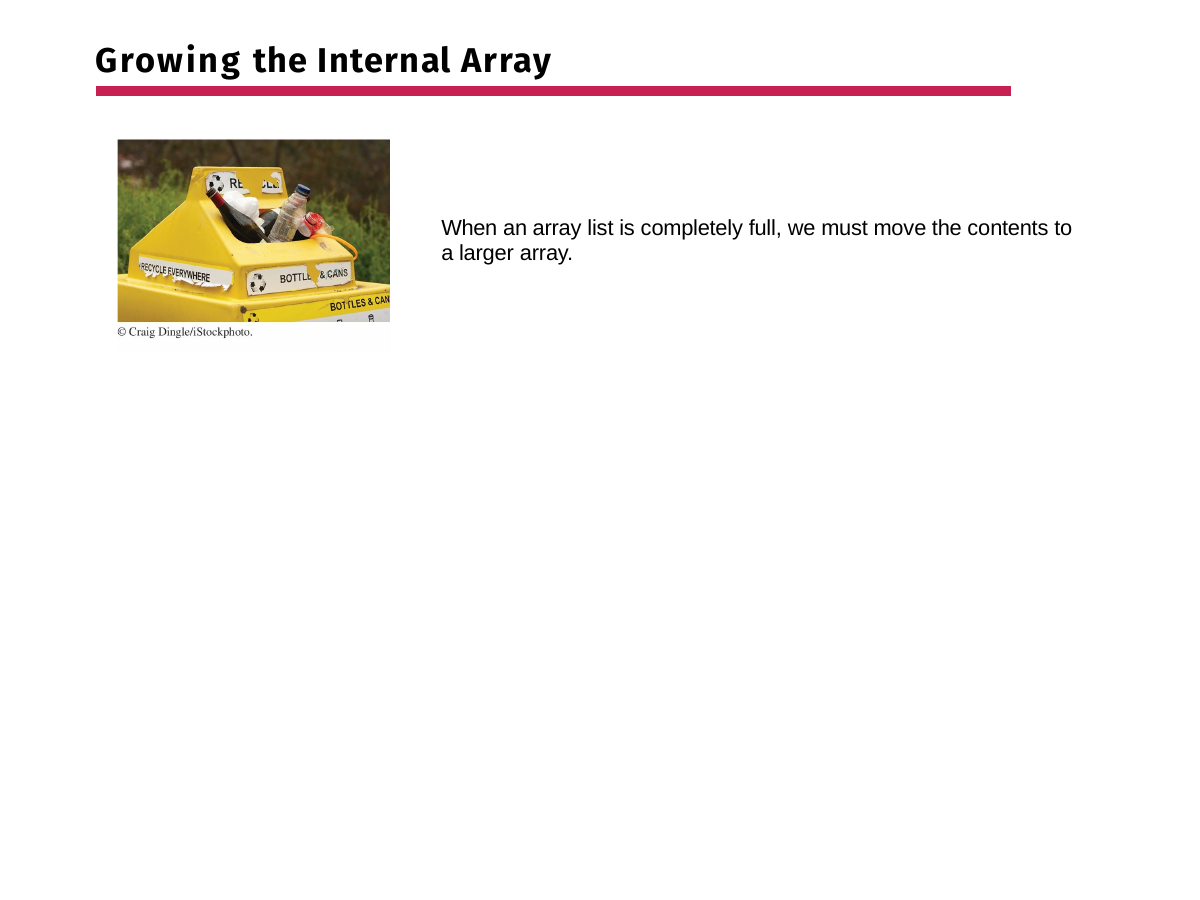

# Growing the Internal Array

When an array list is completely full, we must move the contents to  a larger array.